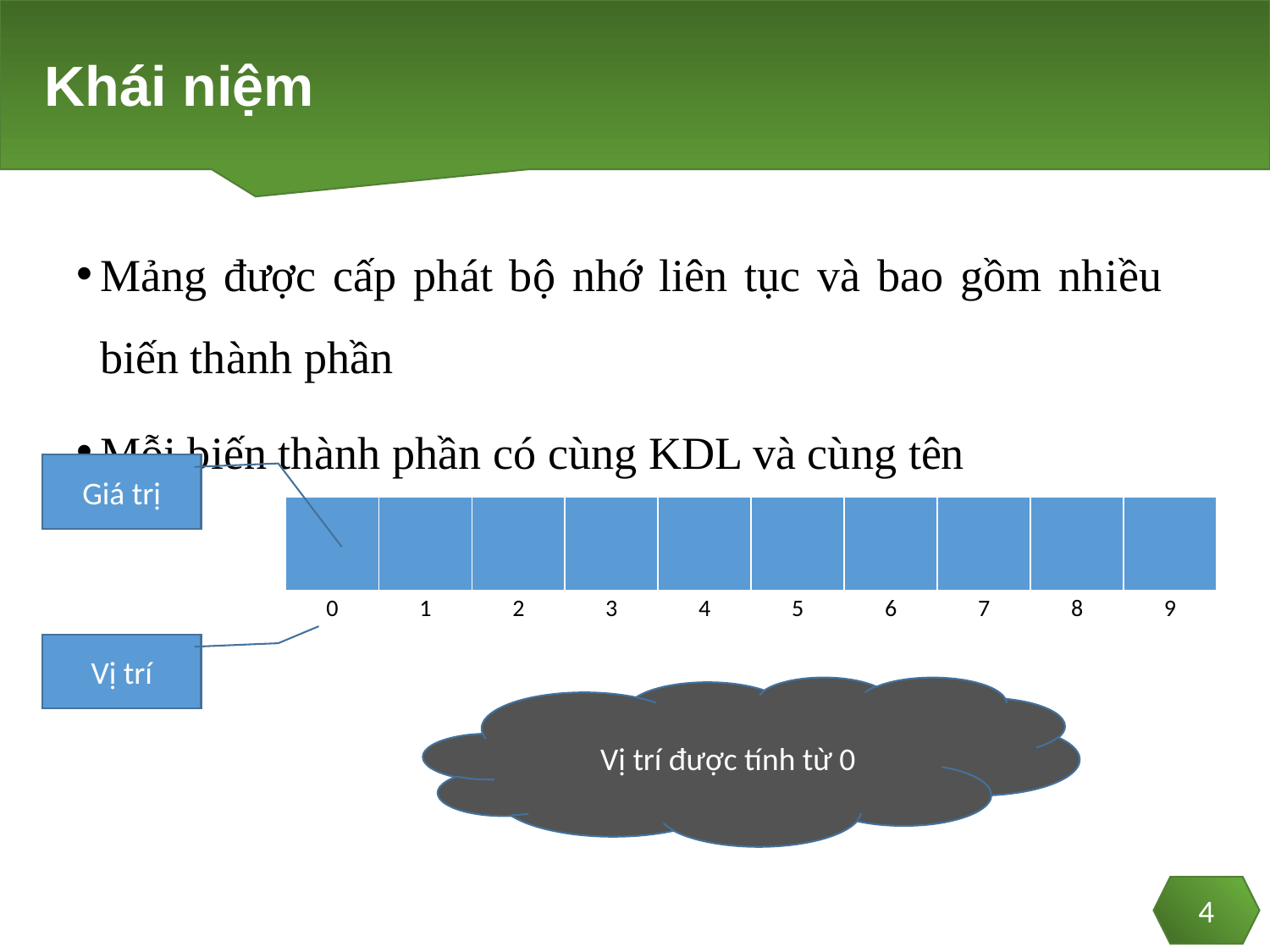

# Khái niệm
Mảng được cấp phát bộ nhớ liên tục và bao gồm nhiều biến thành phần
Mỗi biến thành phần có cùng KDL và cùng tên

Giá trị
|  |  |  |  |  |  |  |  |  |  |
| --- | --- | --- | --- | --- | --- | --- | --- | --- | --- |
| 0 | 1 | 2 | 3 | 4 | 5 | 6 | 7 | 8 | 9 |
Vị trí
Vị trí được tính từ 0